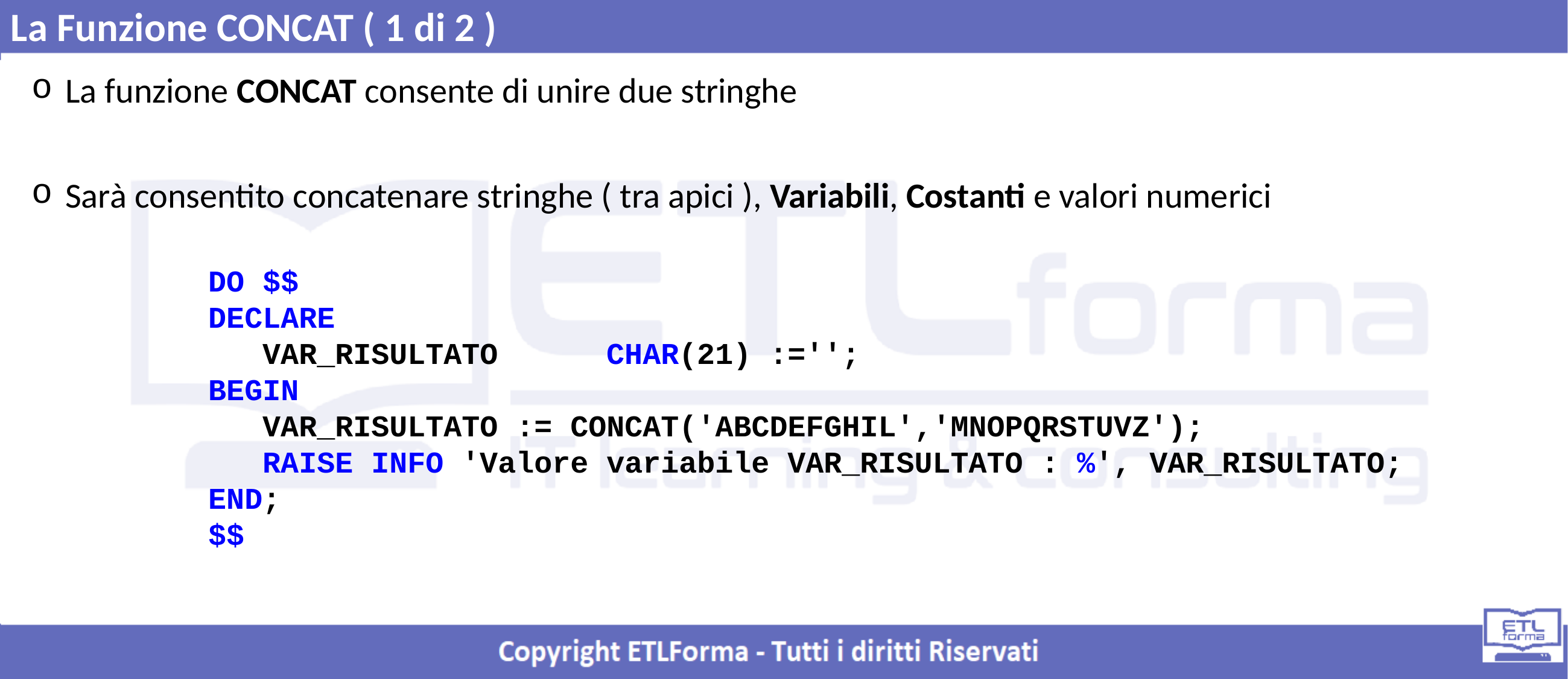

La Funzione CONCAT ( 1 di 2 )
La funzione CONCAT consente di unire due stringhe

Sarà consentito concatenare stringhe ( tra apici ), Variabili, Costanti e valori numerici
DO $$
DECLARE
   VAR_RISULTATO      CHAR(21) :='';
BEGIN
   VAR_RISULTATO := CONCAT('ABCDEFGHIL','MNOPQRSTUVZ');
   RAISE INFO 'Valore variabile VAR_RISULTATO : %', VAR_RISULTATO;
END;
$$